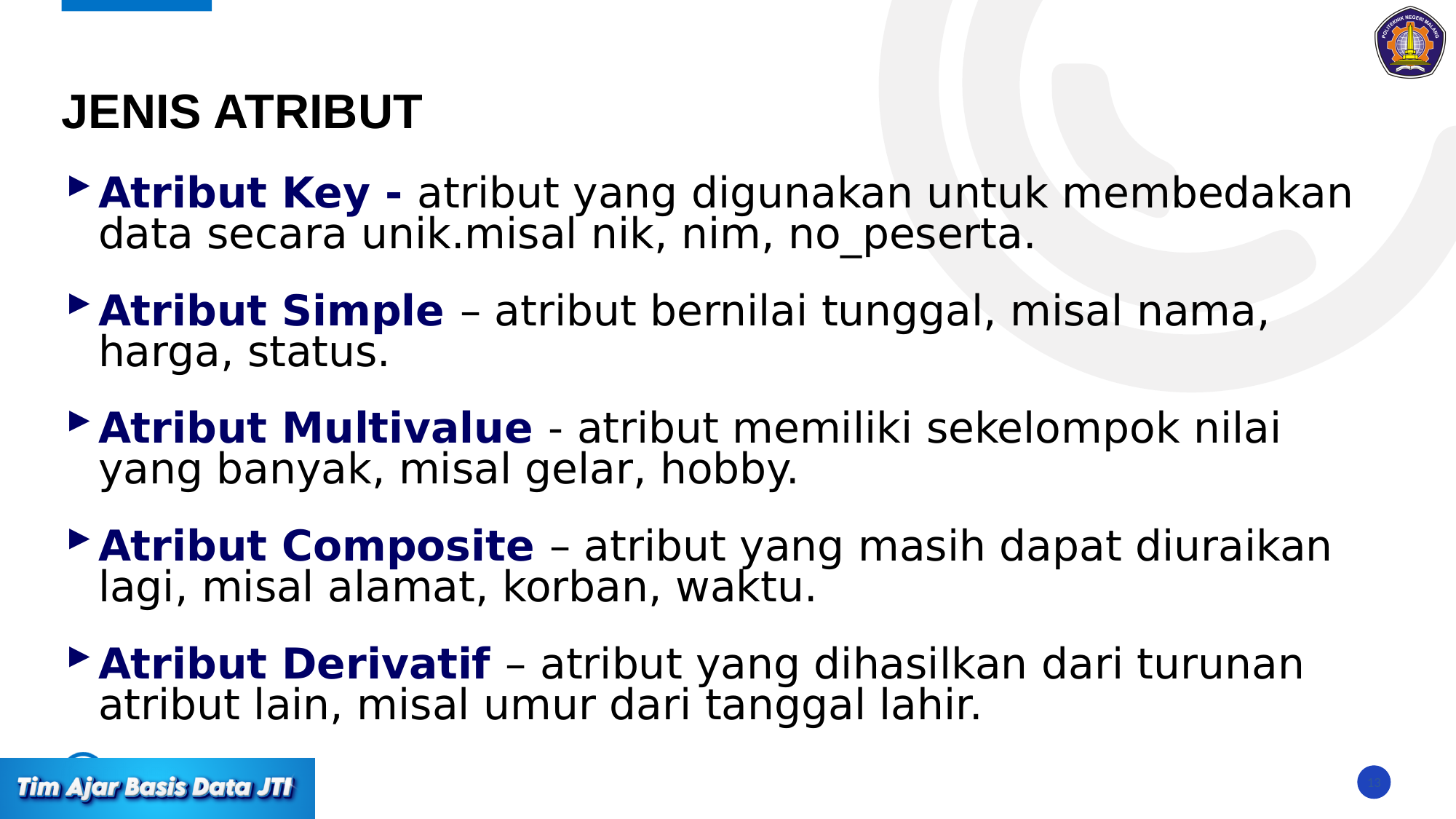

# Jenis atribut
Atribut Key - atribut yang digunakan untuk membedakan data secara unik.misal nik, nim, no_peserta.
Atribut Simple – atribut bernilai tunggal, misal nama, harga, status.
Atribut Multivalue - atribut memiliki sekelompok nilai yang banyak, misal gelar, hobby.
Atribut Composite – atribut yang masih dapat diuraikan lagi, misal alamat, korban, waktu.
Atribut Derivatif – atribut yang dihasilkan dari turunan atribut lain, misal umur dari tanggal lahir.
13